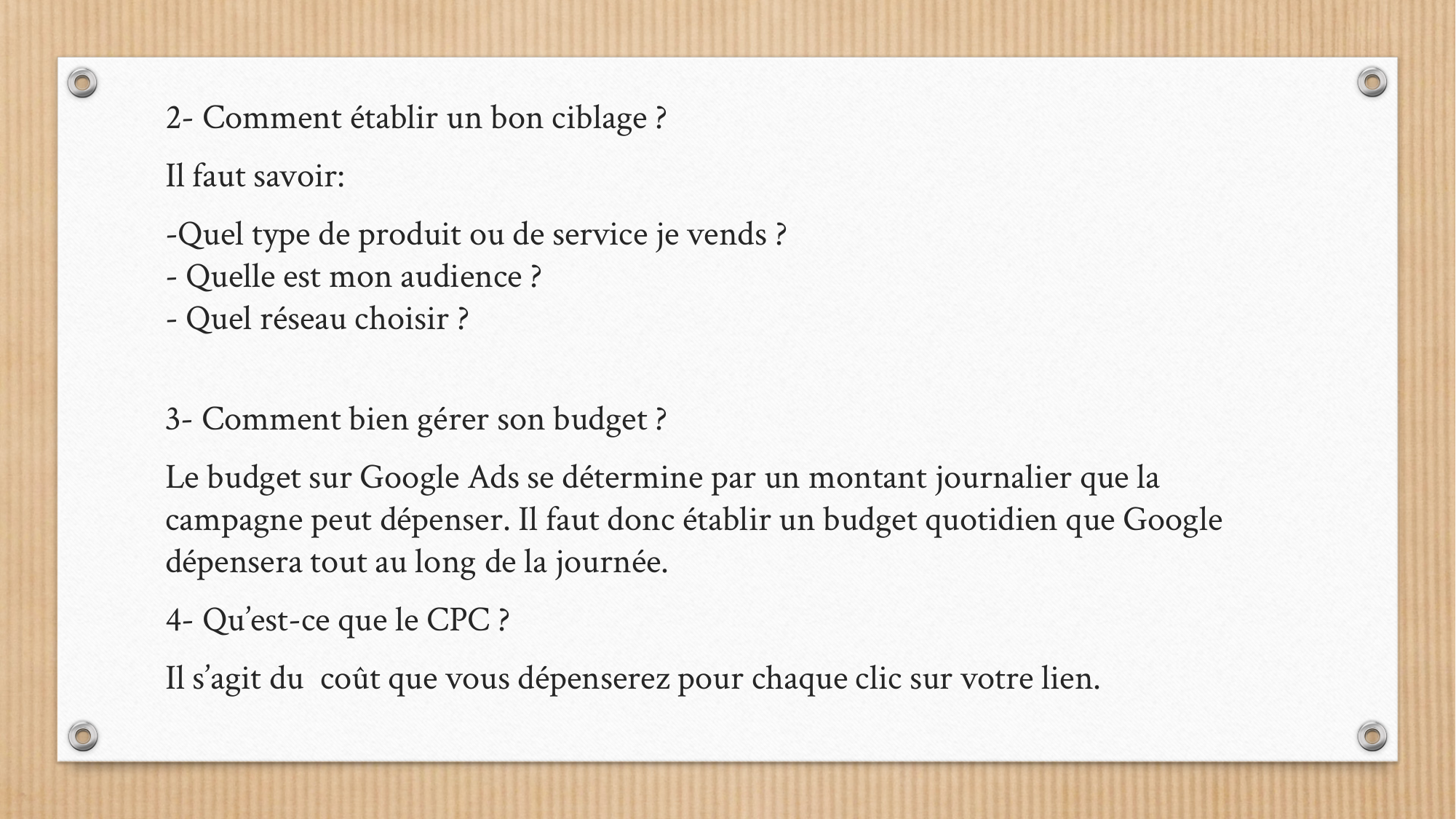

2- Comment établir un bon ciblage ?
Il faut savoir:
-Quel type de produit ou de service je vends ? 
- Quelle est mon audience ?
- Quel réseau choisir ?
3- Comment bien gérer son budget ?
Le budget sur Google Ads se détermine par un montant journalier que la campagne peut dépenser. Il faut donc établir un budget quotidien que Google dépensera tout au long de la journée.
4- Qu’est-ce que le CPC ?
Il s’agit du  coût que vous dépenserez pour chaque clic sur votre lien.